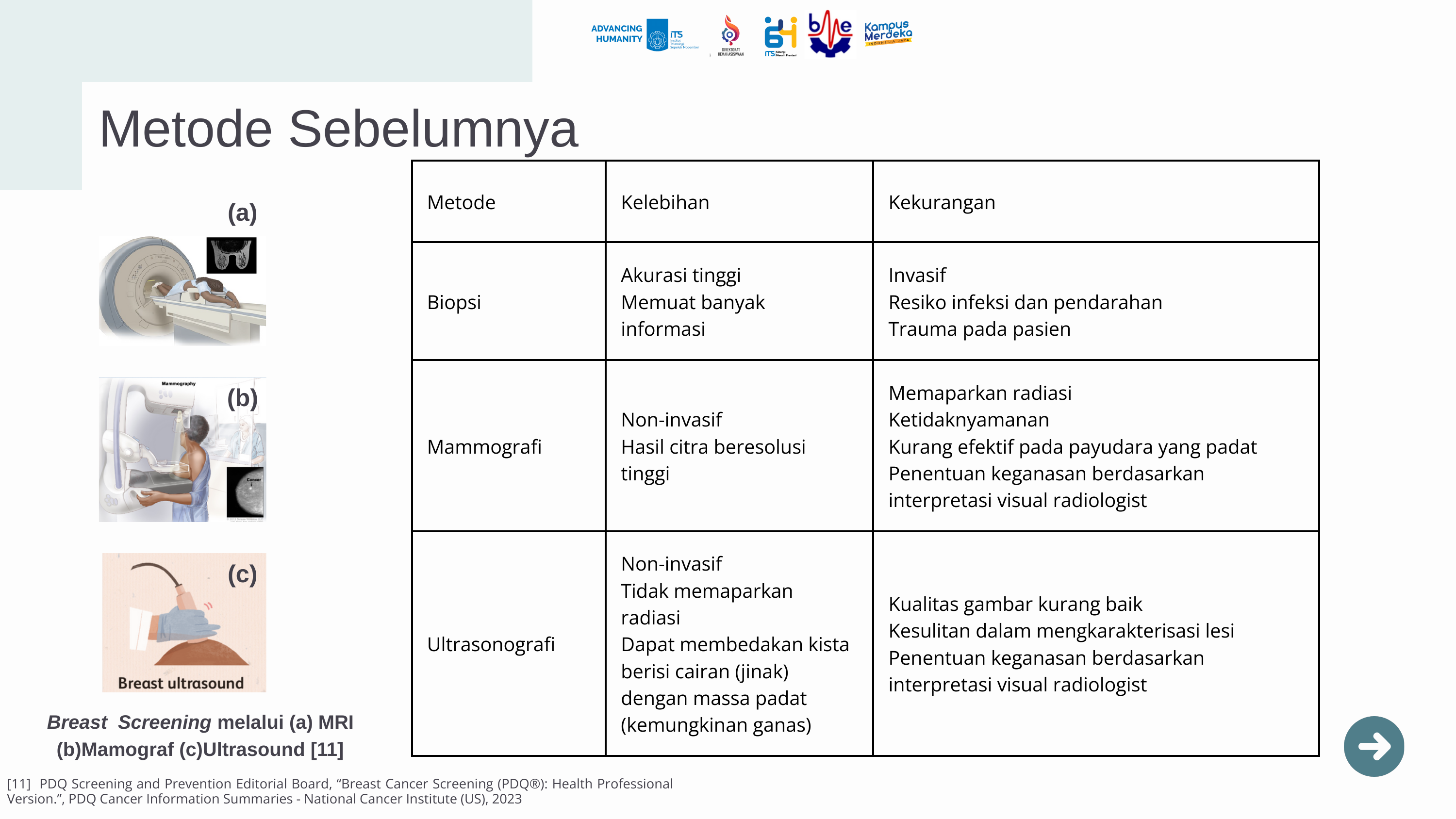

Metode Sebelumnya
| Metode | Kelebihan | Kekurangan |
| --- | --- | --- |
| Biopsi | Akurasi tinggi Memuat banyak informasi | Invasif Resiko infeksi dan pendarahan Trauma pada pasien |
| Mammografi | Non-invasif Hasil citra beresolusi tinggi | Memaparkan radiasi Ketidaknyamanan Kurang efektif pada payudara yang padat Penentuan keganasan berdasarkan interpretasi visual radiologist |
| Ultrasonografi | Non-invasif Tidak memaparkan radiasi Dapat membedakan kista berisi cairan (jinak) dengan massa padat (kemungkinan ganas) | Kualitas gambar kurang baik Kesulitan dalam mengkarakterisasi lesi Penentuan keganasan berdasarkan interpretasi visual radiologist |
(a)

(b)

(c)

Breast  Screening melalui (a) MRI (b)Mamograf (c)Ultrasound [11]

[11]  PDQ Screening and Prevention Editorial Board, “Breast Cancer Screening (PDQ®): Health Professional Version.”, PDQ Cancer Information Summaries - National Cancer Institute (US), 2023